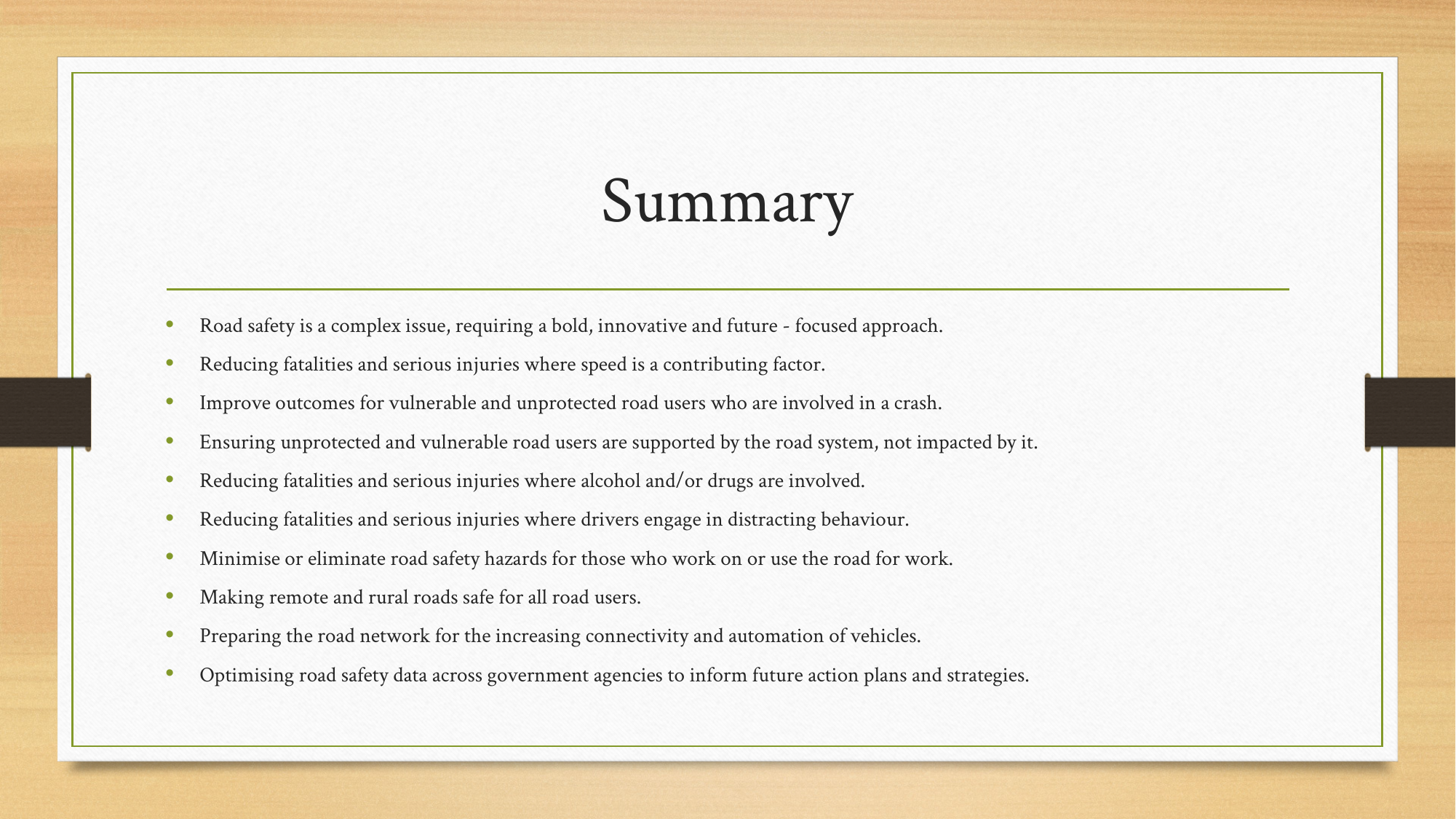

# Summary
Road safety is a complex issue, requiring a bold, innovative and future - focused approach.
Reducing fatalities and serious injuries where speed is a contributing factor.
Improve outcomes for vulnerable and unprotected road users who are involved in a crash.
Ensuring unprotected and vulnerable road users are supported by the road system, not impacted by it.
Reducing fatalities and serious injuries where alcohol and/or drugs are involved.
Reducing fatalities and serious injuries where drivers engage in distracting behaviour.
Minimise or eliminate road safety hazards for those who work on or use the road for work.
Making remote and rural roads safe for all road users.
Preparing the road network for the increasing connectivity and automation of vehicles.
Optimising road safety data across government agencies to inform future action plans and strategies.